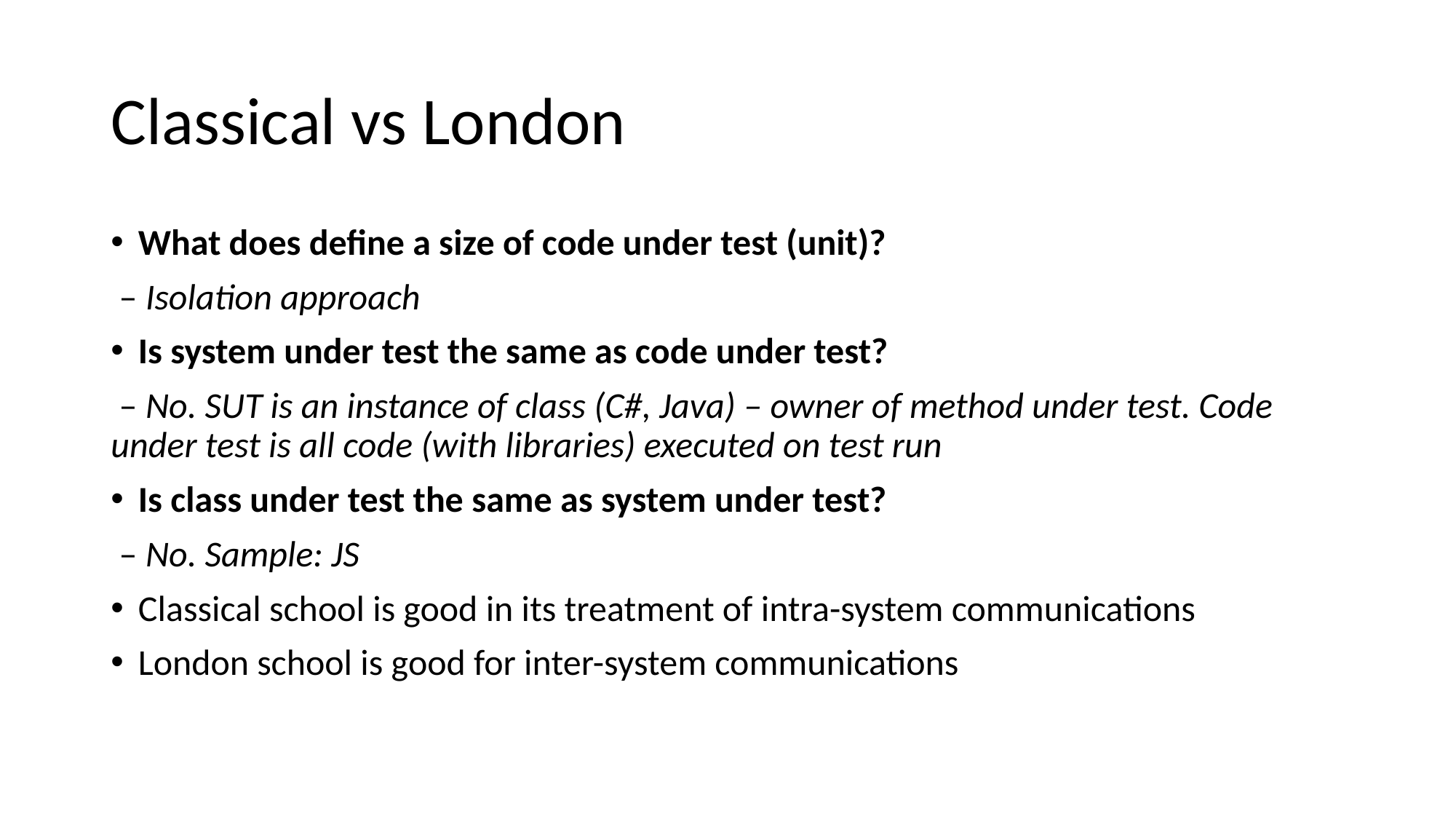

# Classical vs London
What does define a size of code under test (unit)?
 – Isolation approach
Is system under test the same as code under test?
 – No. SUT is an instance of class (C#, Java) – owner of method under test. Code under test is all code (with libraries) executed on test run
Is class under test the same as system under test?
 – No. Sample: JS
Classical school is good in its treatment of intra-system communications
London school is good for inter-system communications